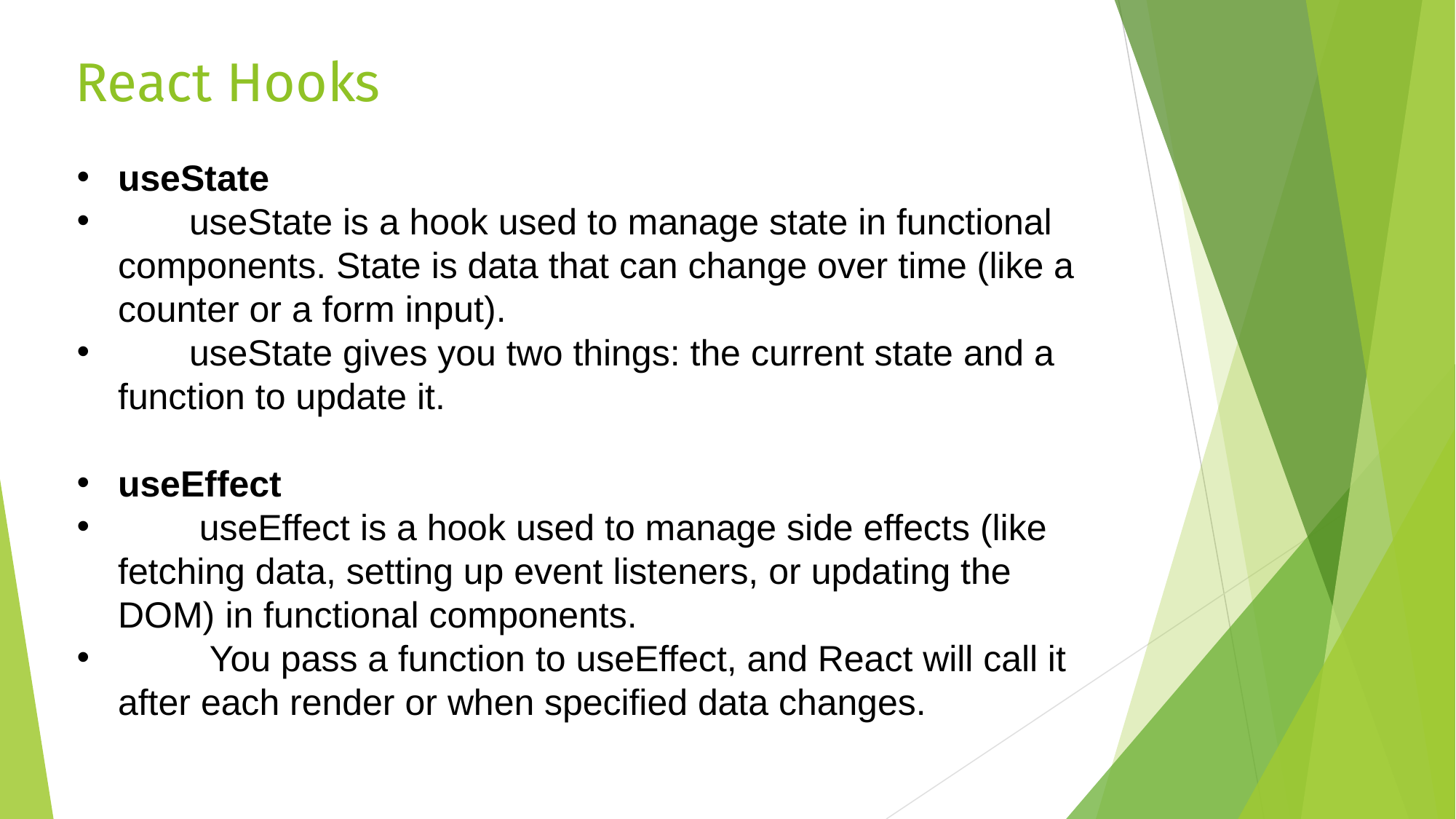

# React Hooks
useState
       useState is a hook used to manage state in functional components. State is data that can change over time (like a counter or a form input).
       useState gives you two things: the current state and a function to update it.

useEffect
        useEffect is a hook used to manage side effects (like fetching data, setting up event listeners, or updating the DOM) in functional components.
         You pass a function to useEffect, and React will call it after each render or when specified data changes.